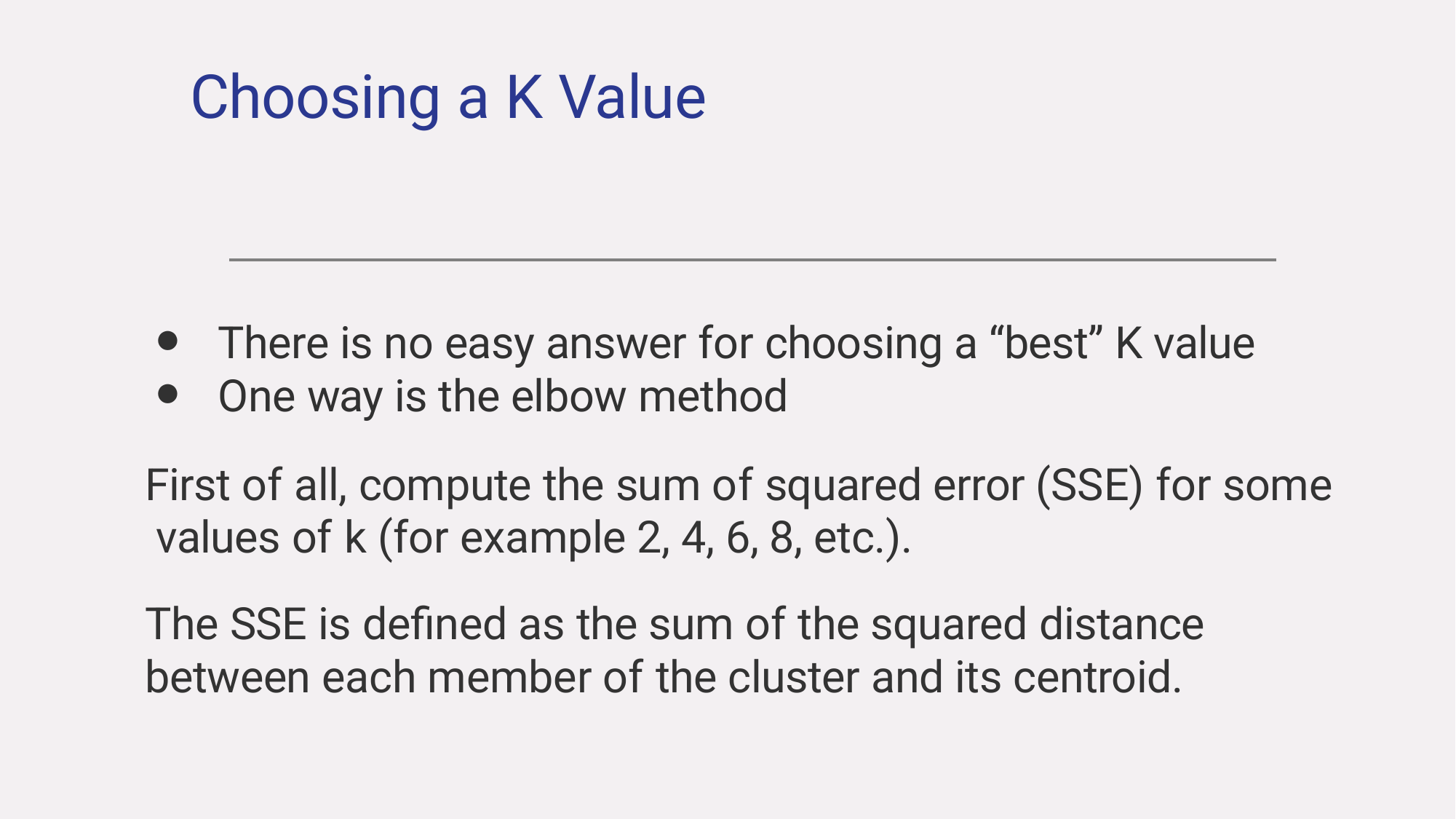

# Choosing a K Value
There is no easy answer for choosing a “best” K value
One way is the elbow method
First of all, compute the sum of squared error (SSE) for some  values of k (for example 2, 4, 6, 8, etc.).
The SSE is defined as the sum of the squared distance  between each member of the cluster and its centroid.